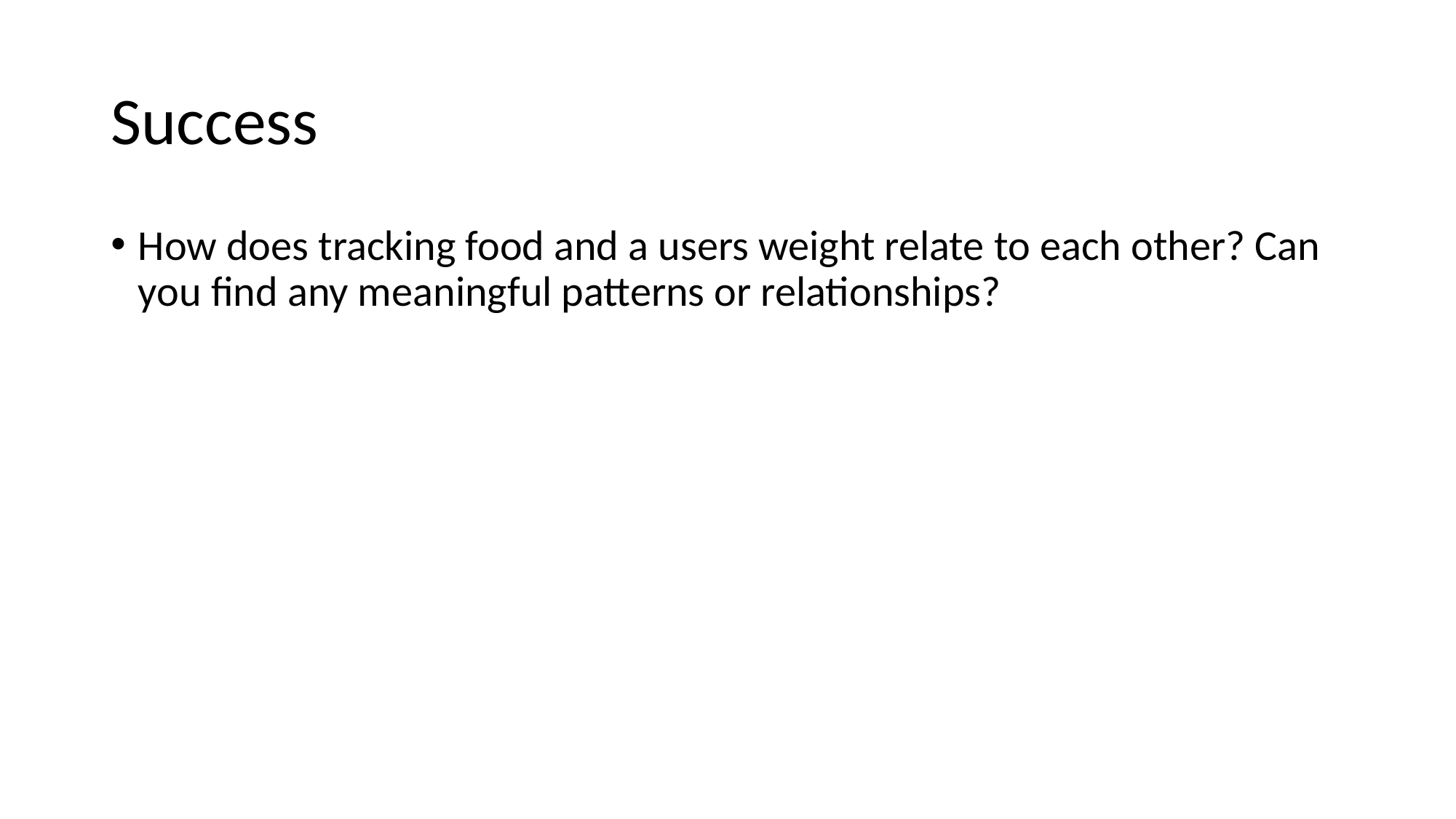

# Success
How does tracking food and a users weight relate to each other? Can you find any meaningful patterns or relationships?